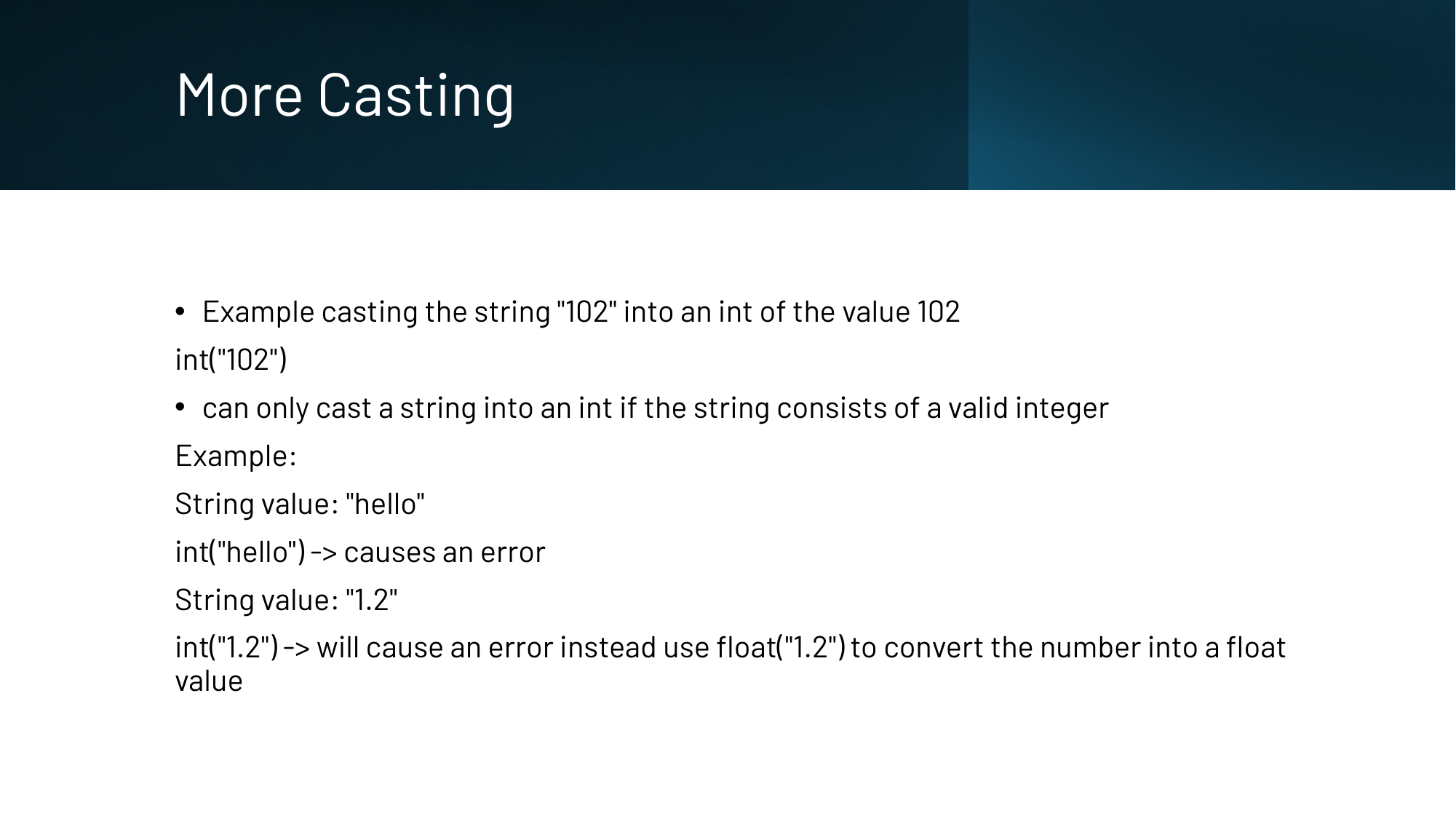

# More Casting
Example casting the string "102" into an int of the value 102
int("102")
can only cast a string into an int if the string consists of a valid integer
Example:
String value: "hello"
int("hello") -> causes an error
String value: "1.2"
int("1.2") -> will cause an error instead use float("1.2") to convert the number into a float value